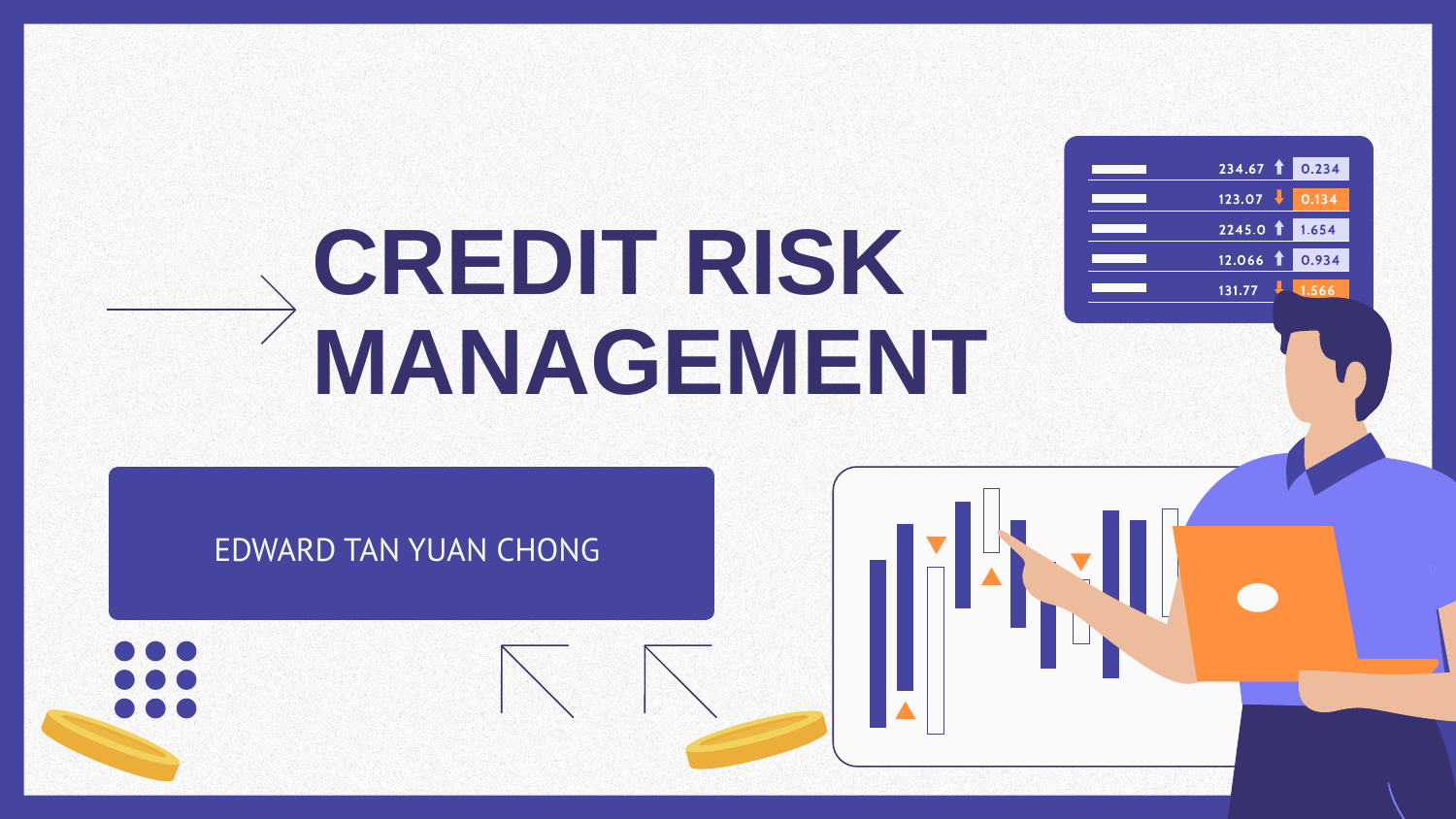

# CREDIT RISK 		MANAGEMENT

EDWARD TAN YUAN CHONG